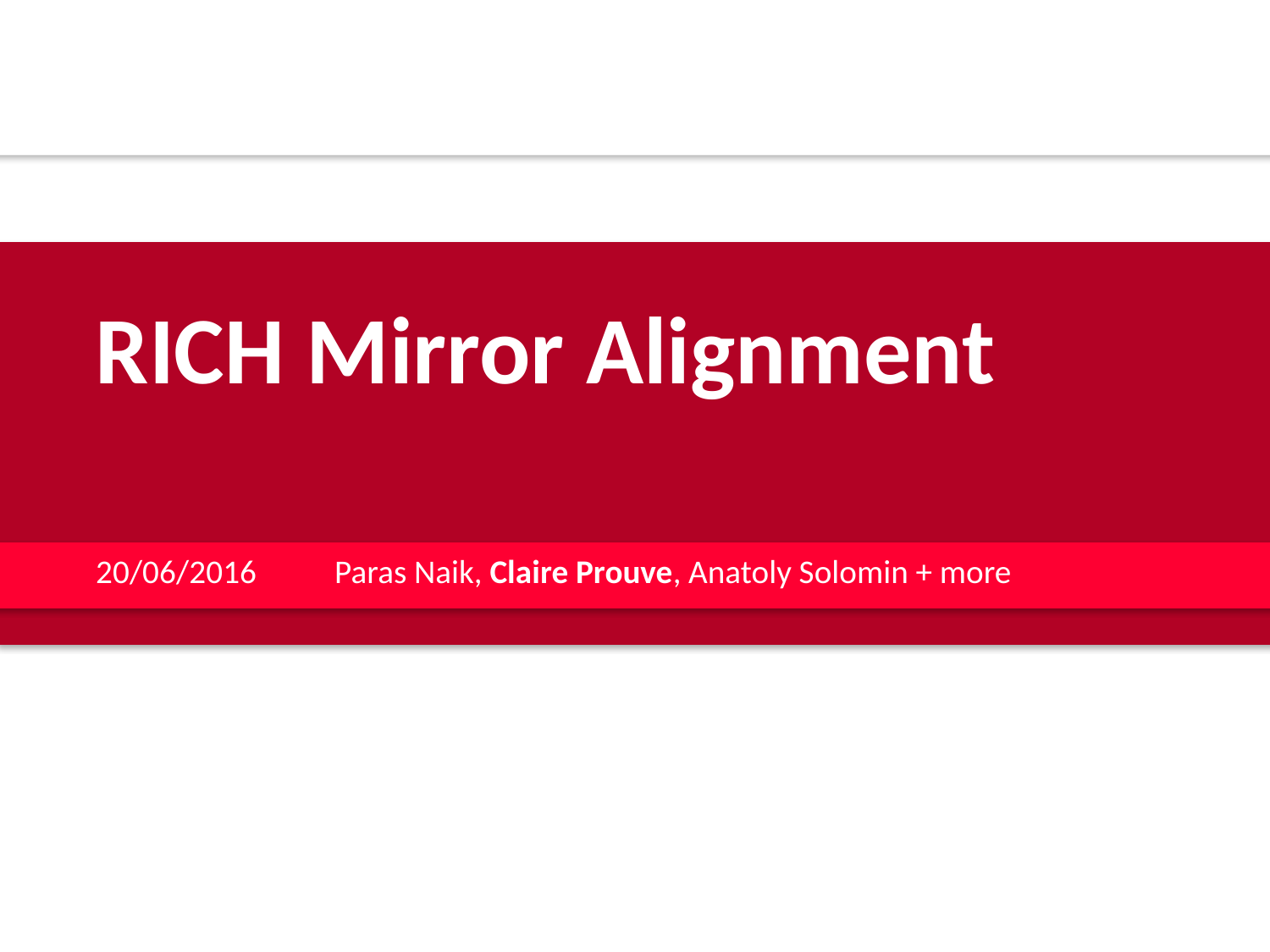

RICH Mirror Alignment

20/06/2016		Paras Naik, Claire Prouve, Anatoly Solomin + more